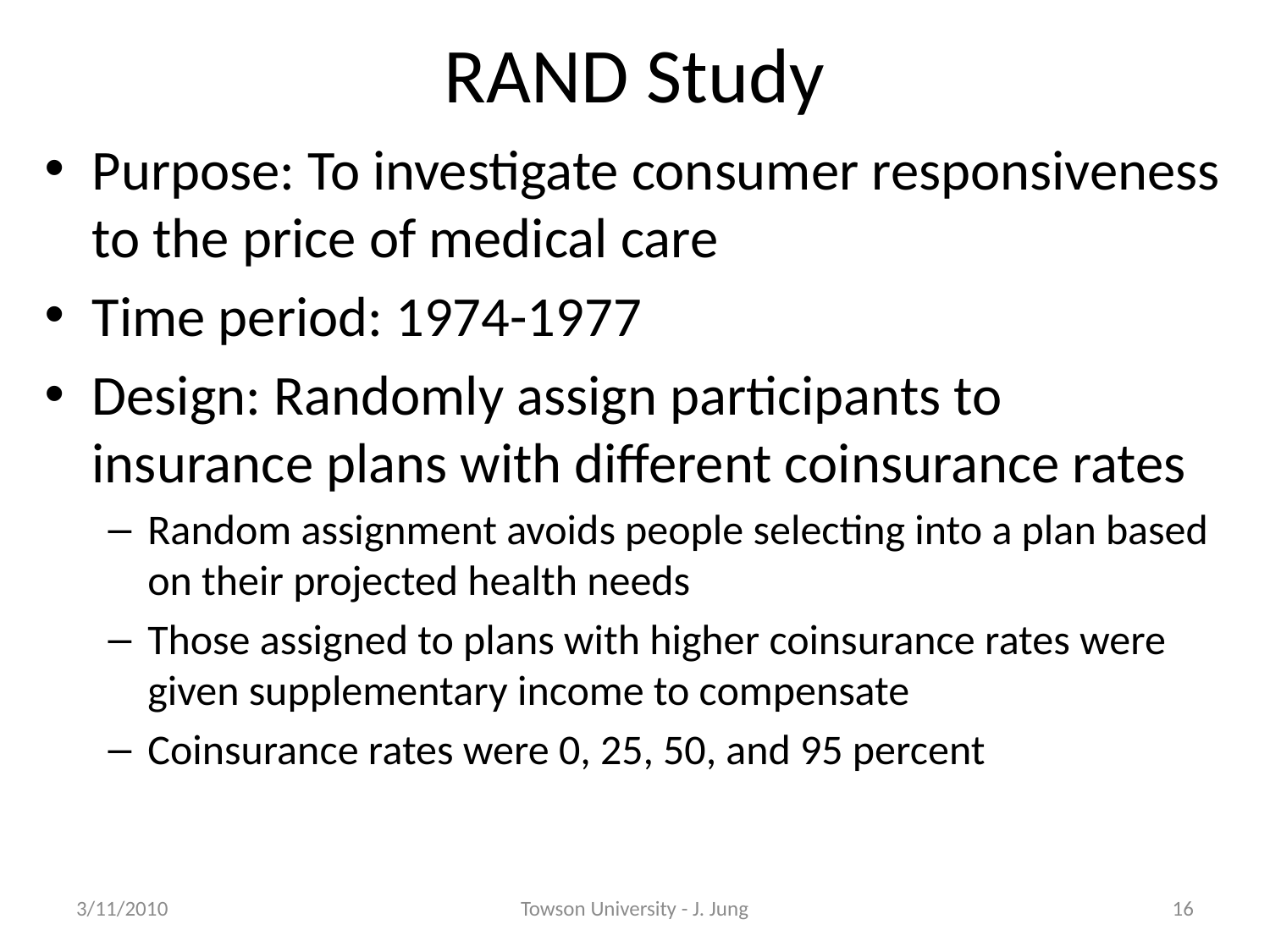

# RAND Study
Purpose: To investigate consumer responsiveness to the price of medical care
Time period: 1974-1977
Design: Randomly assign participants to insurance plans with different coinsurance rates
Random assignment avoids people selecting into a plan based on their projected health needs
Those assigned to plans with higher coinsurance rates were given supplementary income to compensate
Coinsurance rates were 0, 25, 50, and 95 percent
3/11/2010
Towson University - J. Jung
16